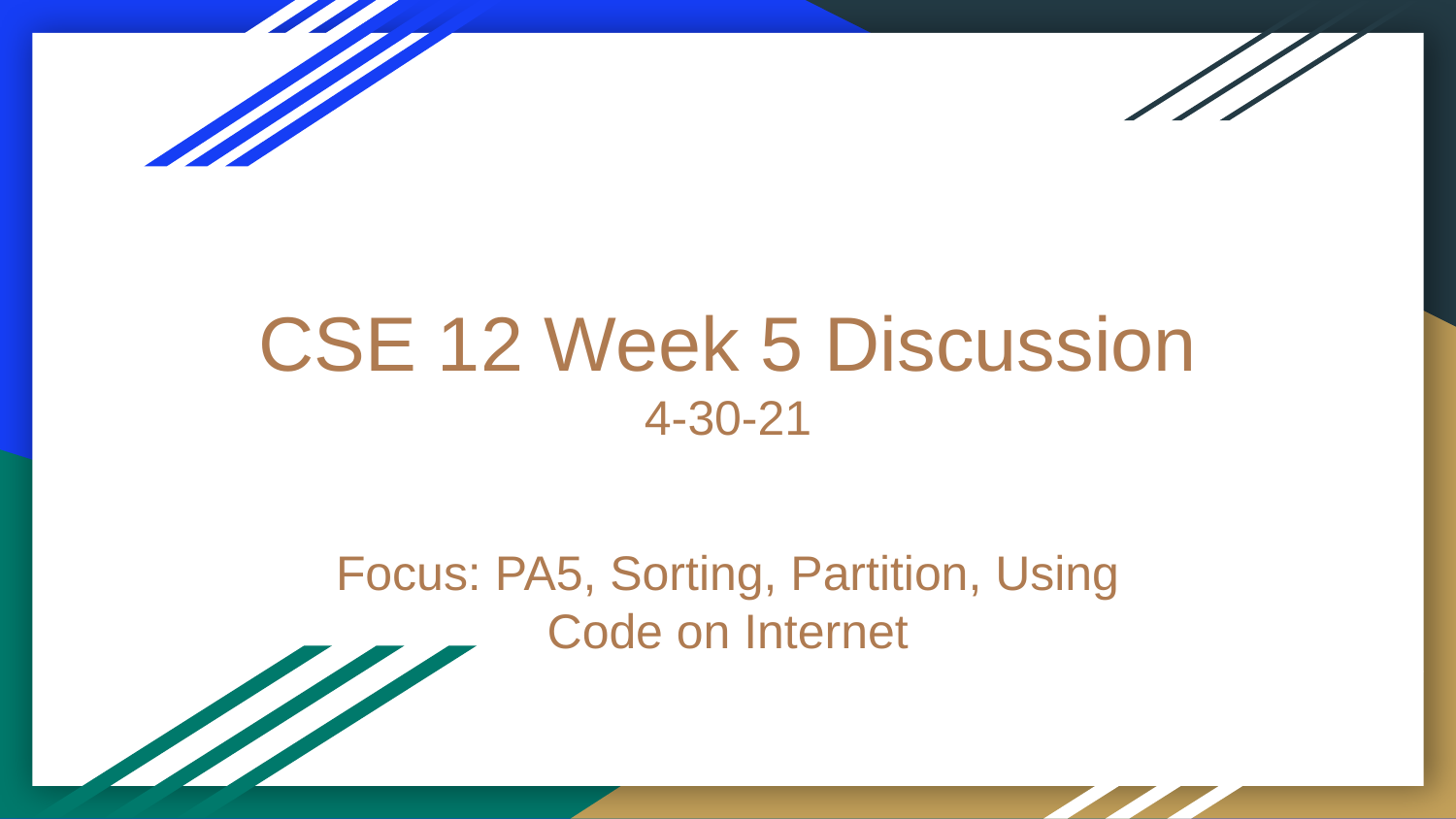

# CSE 12 Week 5 Discussion
4-30-21
Focus: PA5, Sorting, Partition, Using Code on Internet